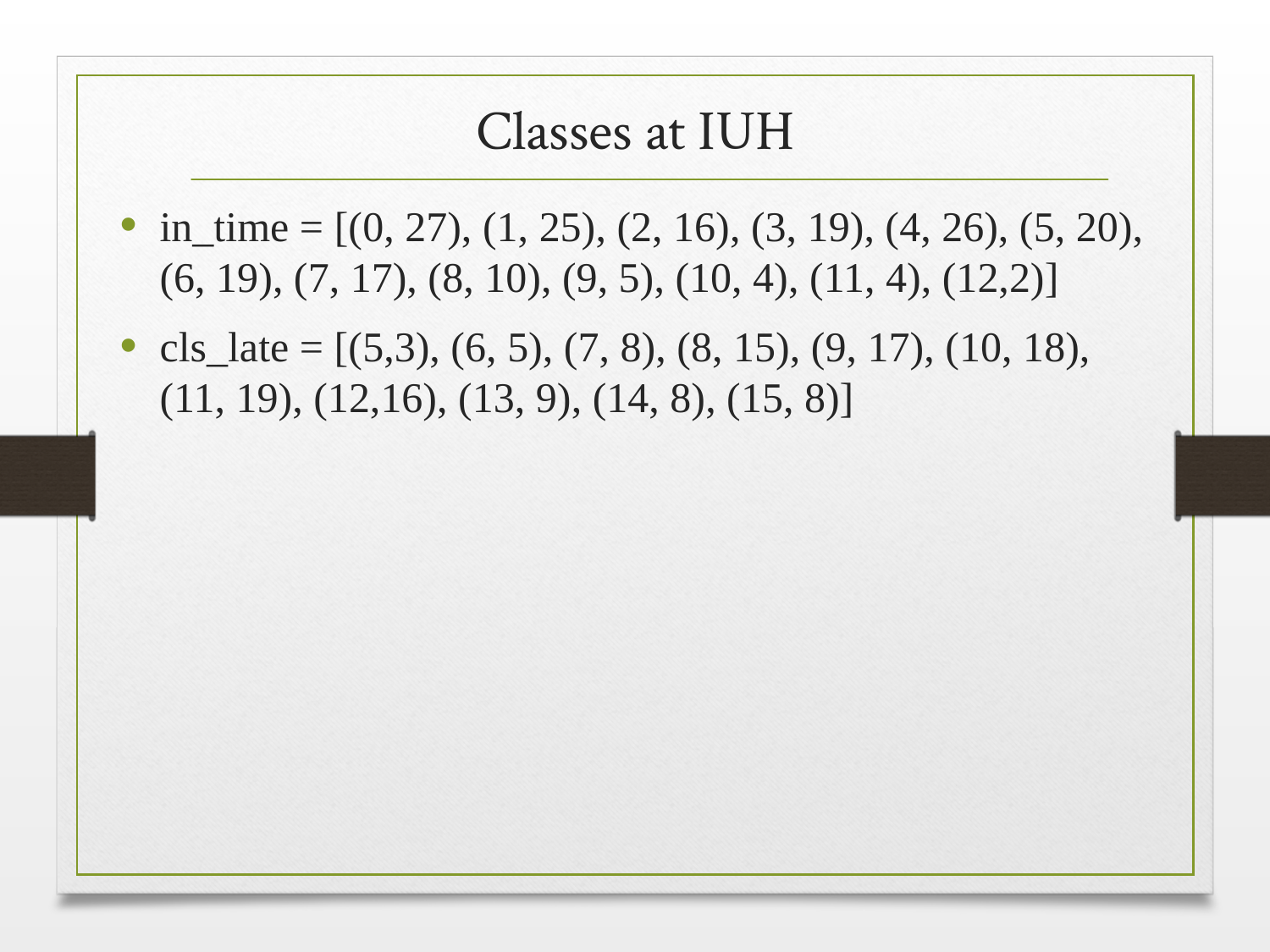

# Classes at IUH
in_time = [(0, 27), (1, 25), (2, 16), (3, 19), (4, 26), (5, 20), (6, 19), (7, 17), (8, 10), (9, 5), (10, 4), (11, 4), (12,2)]
cls_late = [(5,3), (6, 5), (7, 8), (8, 15), (9, 17), (10, 18), (11, 19), (12,16), (13, 9), (14, 8), (15, 8)]